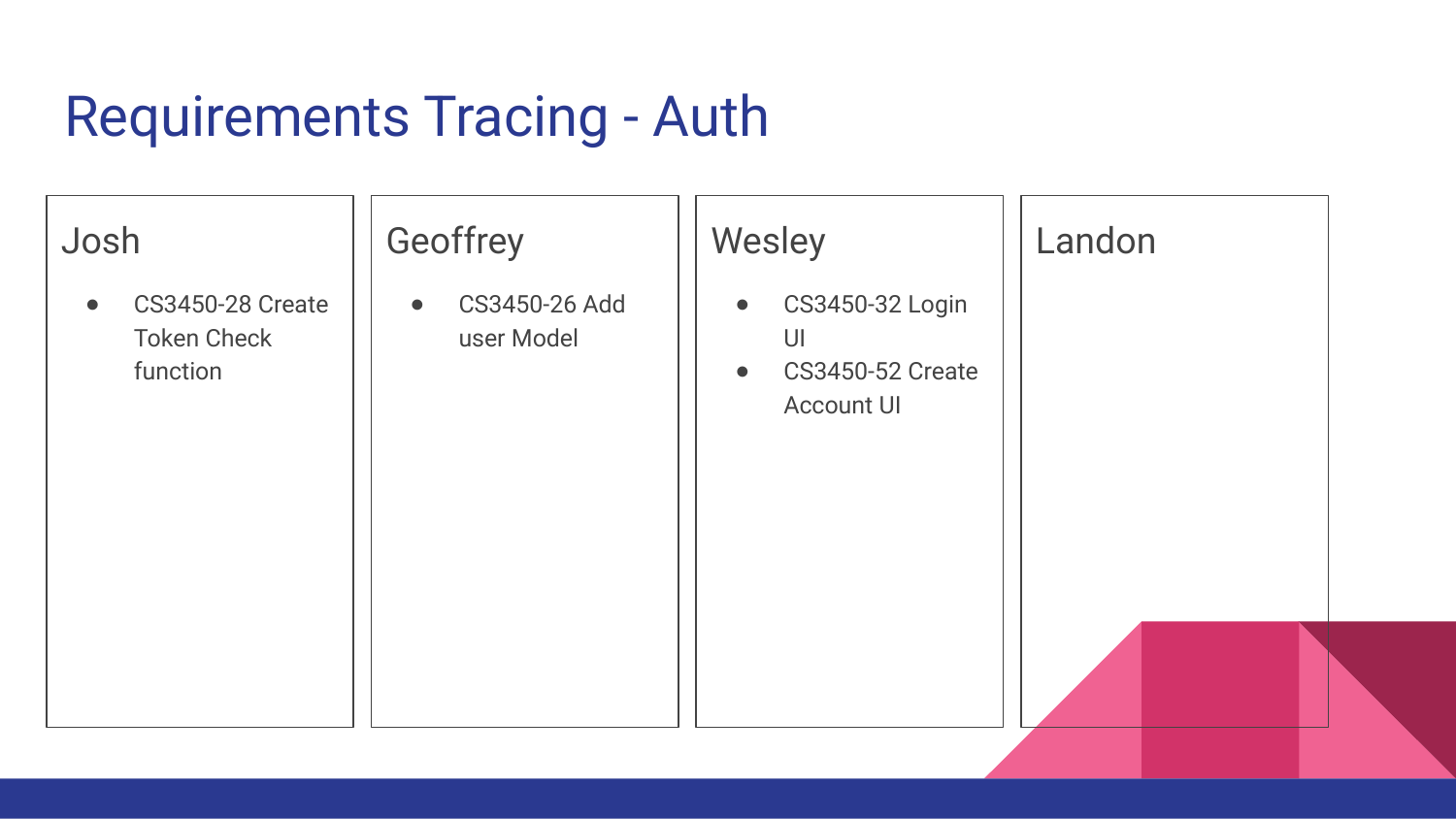

# Requirements Tracing - Auth
Josh
CS3450-28 Create Token Check function
Geoffrey
CS3450-26 Add user Model
Wesley
CS3450-32 Login UI
CS3450-52 Create Account UI
Landon